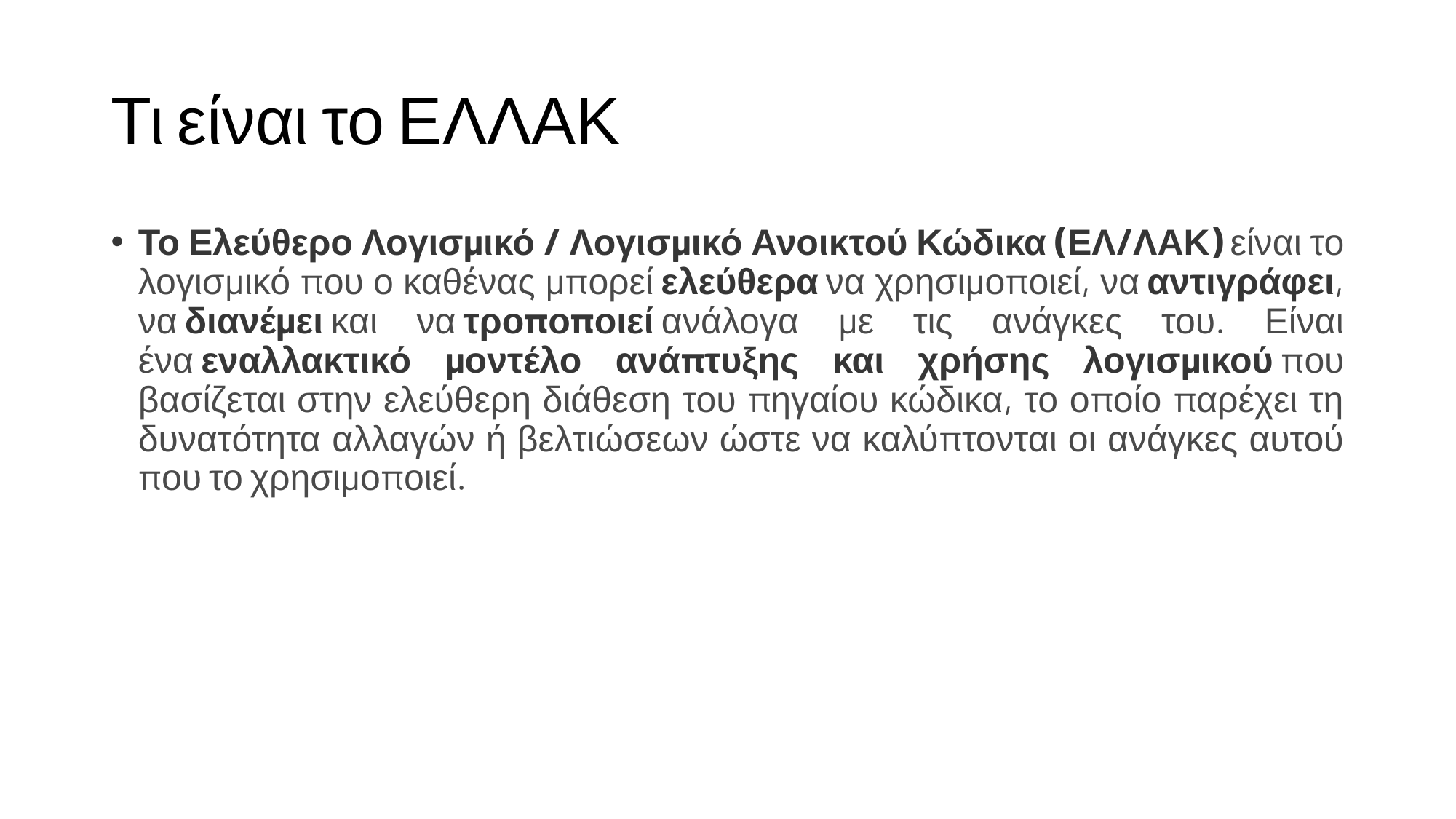

# Τι είναι το ΕΛΛΑΚ
Το Ελεύθερο Λογισμικό / Λογισμικό Ανοικτού Κώδικα (ΕΛ/ΛΑΚ) είναι το λογισμικό που ο καθένας μπορεί ελεύθερα να χρησιμοποιεί, να αντιγράφει, να διανέμει και να τροποποιεί ανάλογα με τις ανάγκες του. Είναι ένα εναλλακτικό μοντέλο ανάπτυξης και χρήσης λογισμικού που βασίζεται στην ελεύθερη διάθεση του πηγαίου κώδικα, το οποίο παρέχει τη δυνατότητα αλλαγών ή βελτιώσεων ώστε να καλύπτονται οι ανάγκες αυτού που το χρησιμοποιεί.